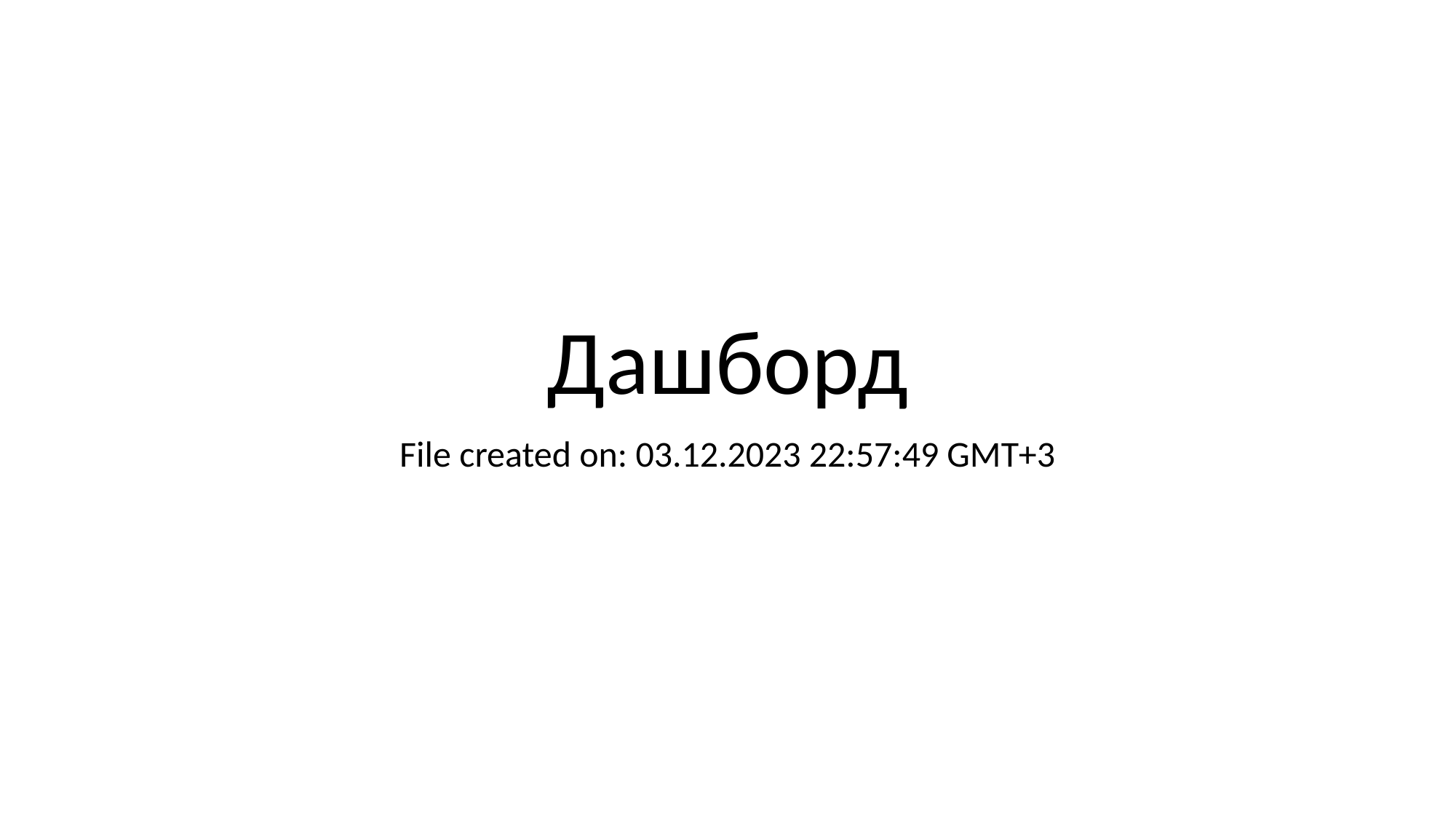

# Дашборд
File created on: 03.12.2023 22:57:49 GMT+3